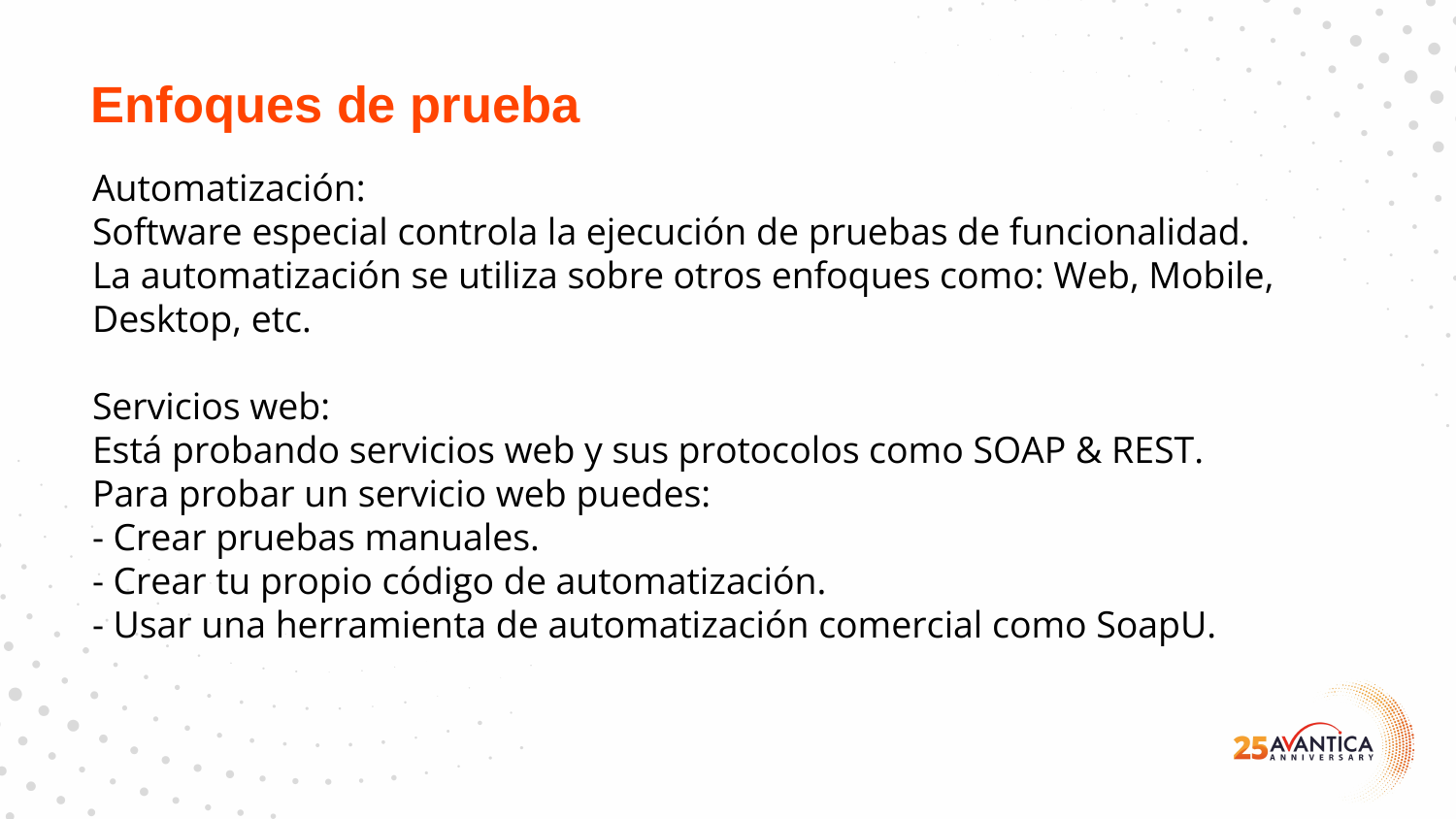

Enfoques de prueba
Automatización:
Software especial controla la ejecución de pruebas de funcionalidad.
La automatización se utiliza sobre otros enfoques como: Web, Mobile, Desktop, etc.

Servicios web:
Está probando servicios web y sus protocolos como SOAP & REST.
Para probar un servicio web puedes:
- Crear pruebas manuales.
- Crear tu propio código de automatización.
- Usar una herramienta de automatización comercial como SoapU.